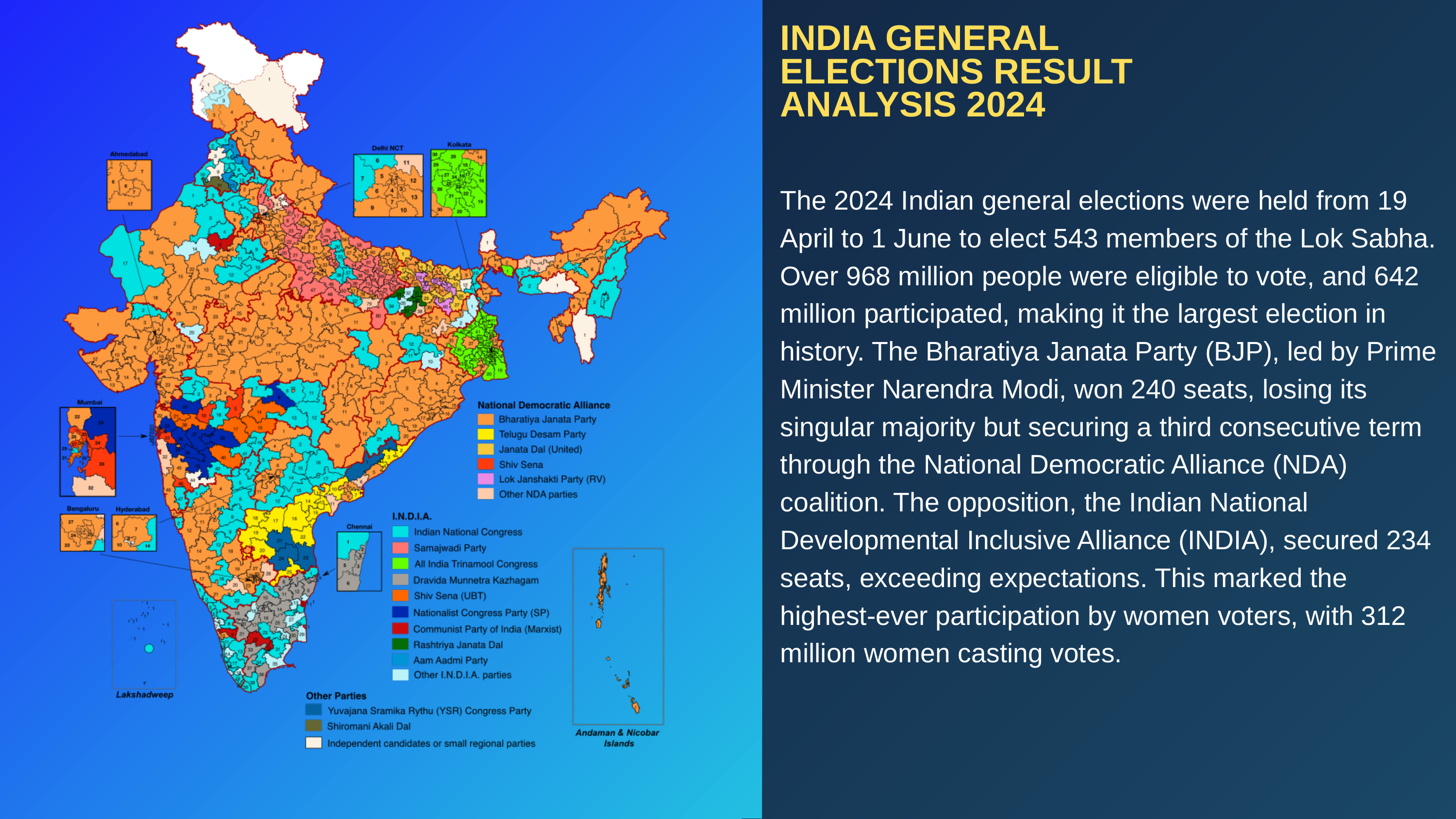

INDIA GENERAL ELECTIONS RESULT ANALYSIS 2024

The 2024 Indian general elections were held from 19 April to 1 June to elect 543 members of the Lok Sabha. Over 968 million people were eligible to vote, and 642 million participated, making it the largest election in history. The Bharatiya Janata Party (BJP), led by Prime Minister Narendra Modi, won 240 seats, losing its singular majority but securing a third consecutive term through the National Democratic Alliance (NDA) coalition. The opposition, the Indian National Developmental Inclusive Alliance (INDIA), secured 234 seats, exceeding expectations. This marked the highest-ever participation by women voters, with 312 million women casting votes.